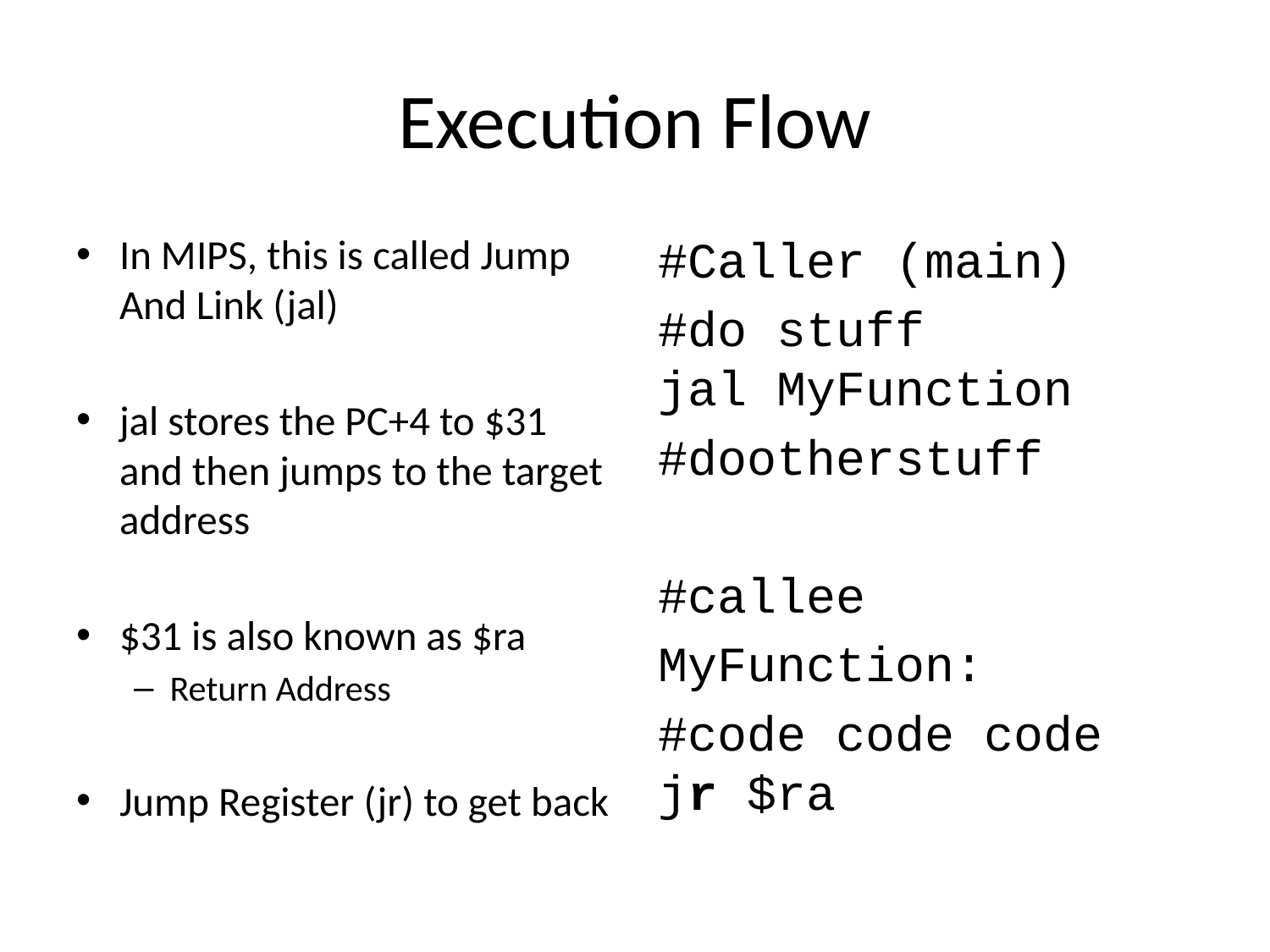

# Execution Flow
In MIPS, this is called Jump And Link (jal)

jal stores the PC+4 to $31 and then jumps to the target address

$31 is also known as $ra
Return Address

Jump Register (jr) to get back
#Caller (main)
#do stuff
jal MyFunction
#dootherstuff

#callee
MyFunction:
#code code code
jr $ra